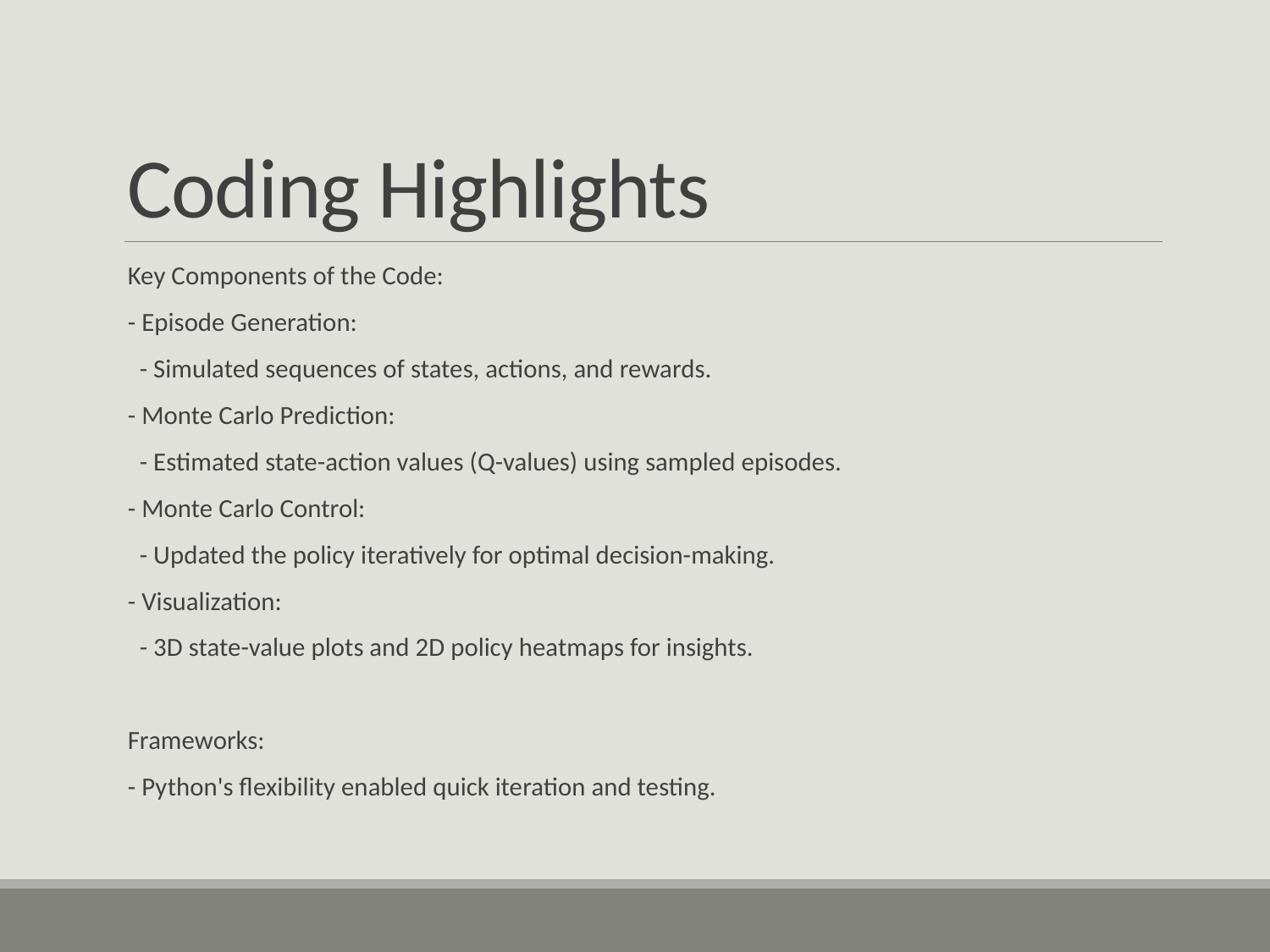

# Coding Highlights
Key Components of the Code:
- Episode Generation:
  - Simulated sequences of states, actions, and rewards.
- Monte Carlo Prediction:
  - Estimated state-action values (Q-values) using sampled episodes.
- Monte Carlo Control:
  - Updated the policy iteratively for optimal decision-making.
- Visualization:
  - 3D state-value plots and 2D policy heatmaps for insights.

Frameworks:
- Python's flexibility enabled quick iteration and testing.